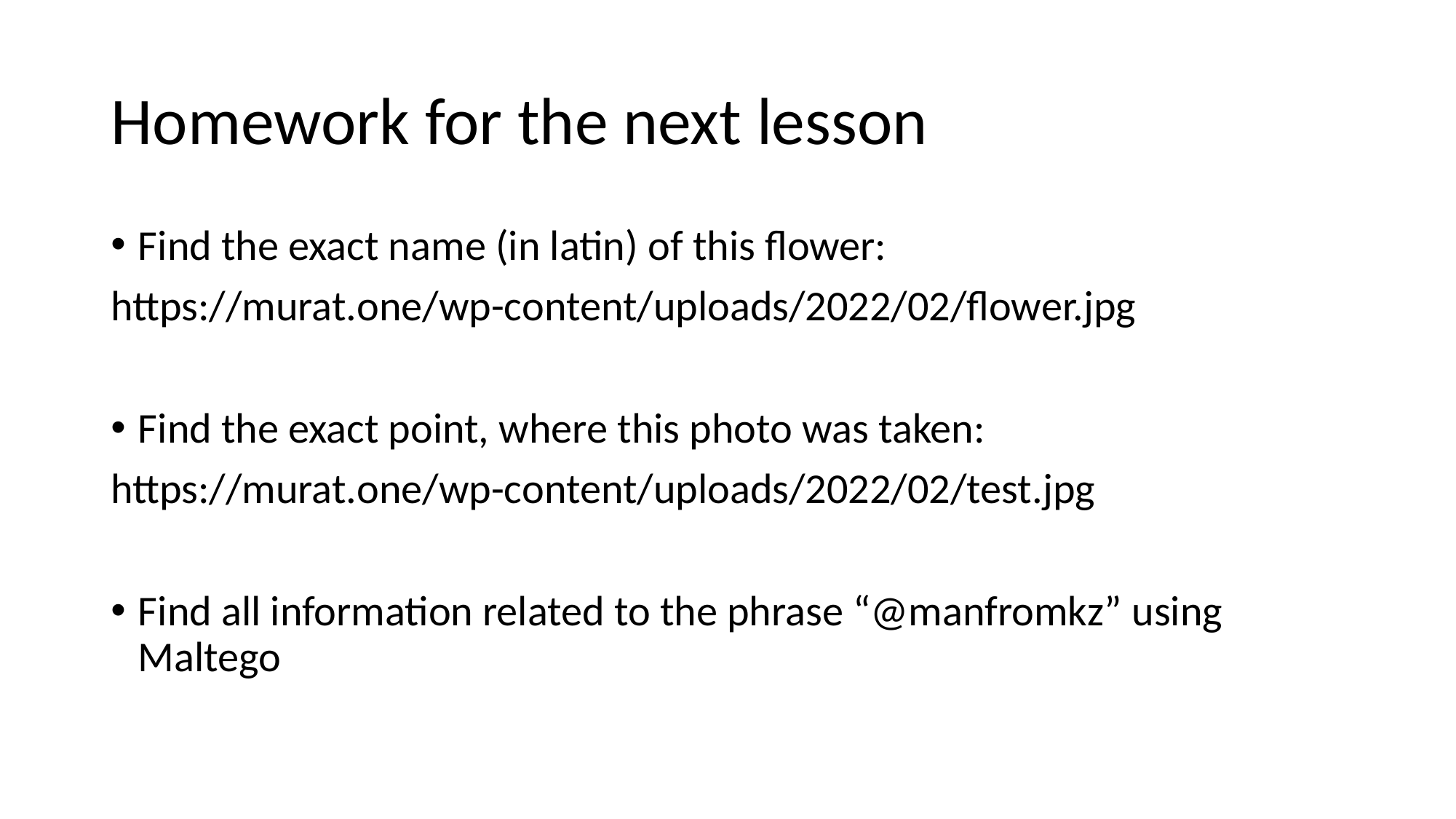

# Homework for the next lesson
Find the exact name (in latin) of this flower:
https://murat.one/wp-content/uploads/2022/02/flower.jpg

Find the exact point, where this photo was taken:
https://murat.one/wp-content/uploads/2022/02/test.jpg

Find all information related to the phrase “@manfromkz” using Maltego